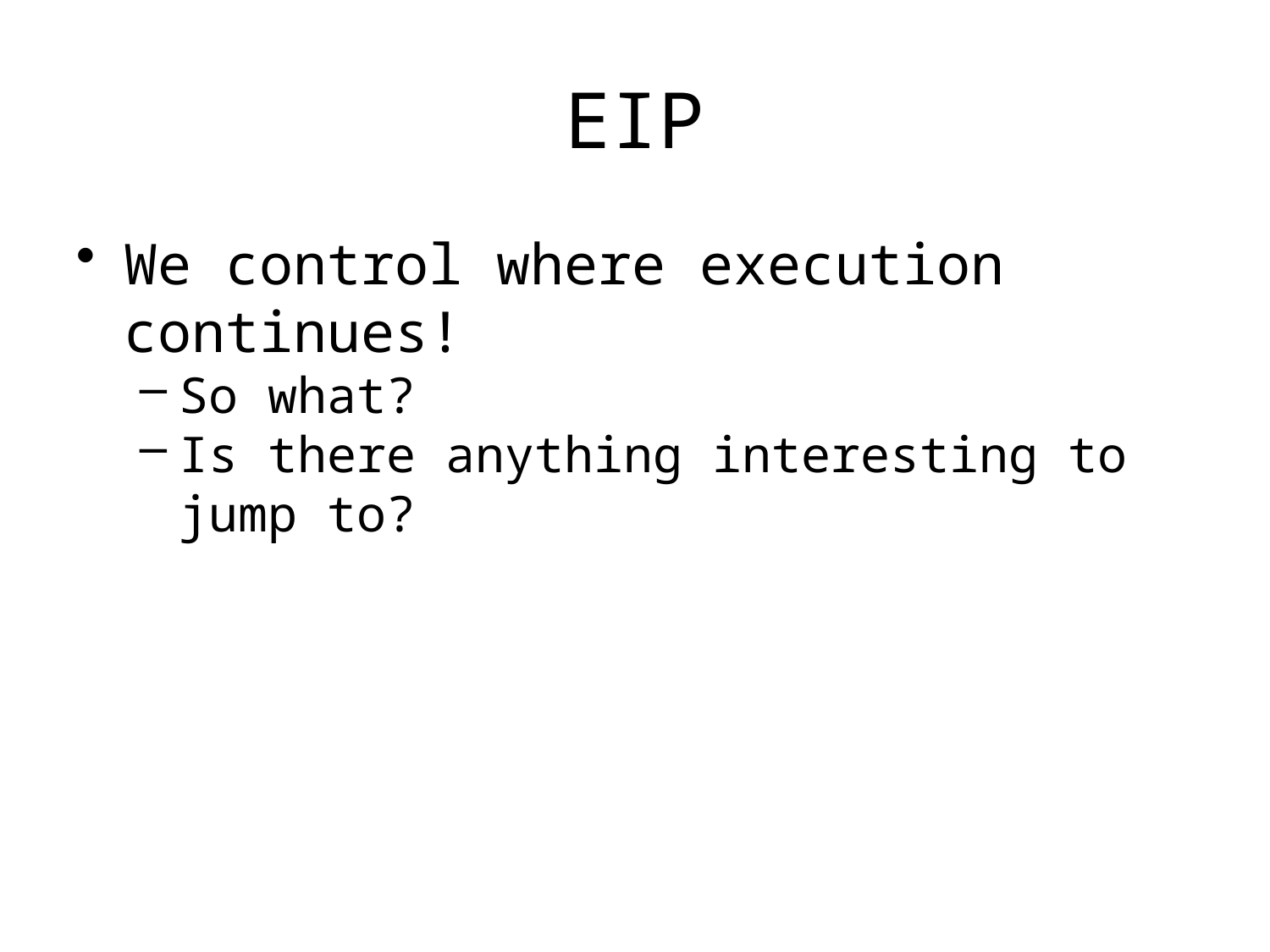

# EIP
We control where execution continues!
So what?
Is there anything interesting to jump to?